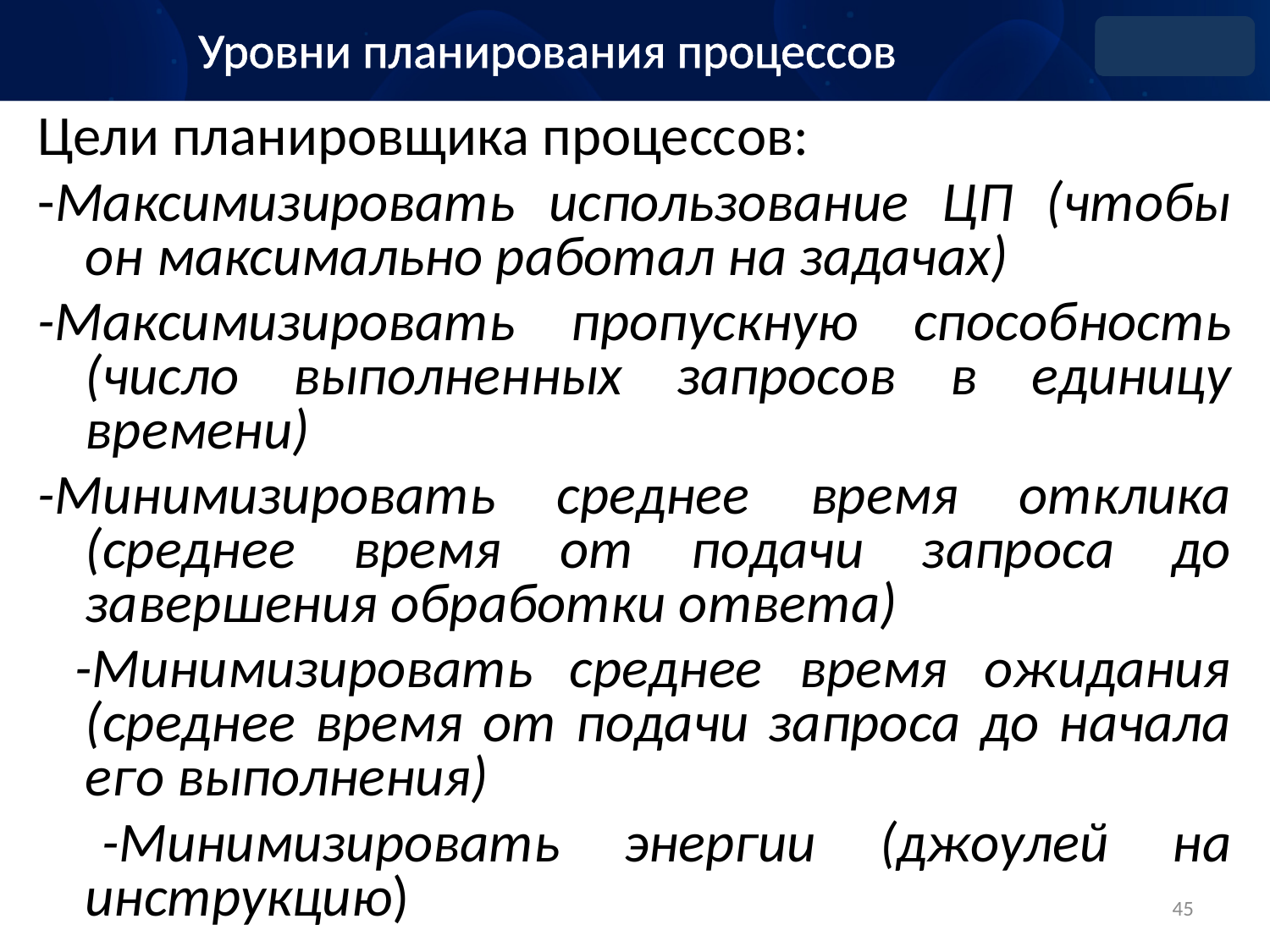

Уровни планирования процессов
Цели планировщика процессов:
-Максимизировать использование ЦП (чтобы он максимально работал на задачах)
-Максимизировать пропускную способность (число выполненных запросов в единицу времени)
-Минимизировать среднее время отклика (среднее время от подачи запроса до завершения обработки ответа)
 -Минимизировать среднее время ожидания (среднее время от подачи запроса до начала его выполнения)
 -Минимизировать энергии (джоулей на инструкцию)
45